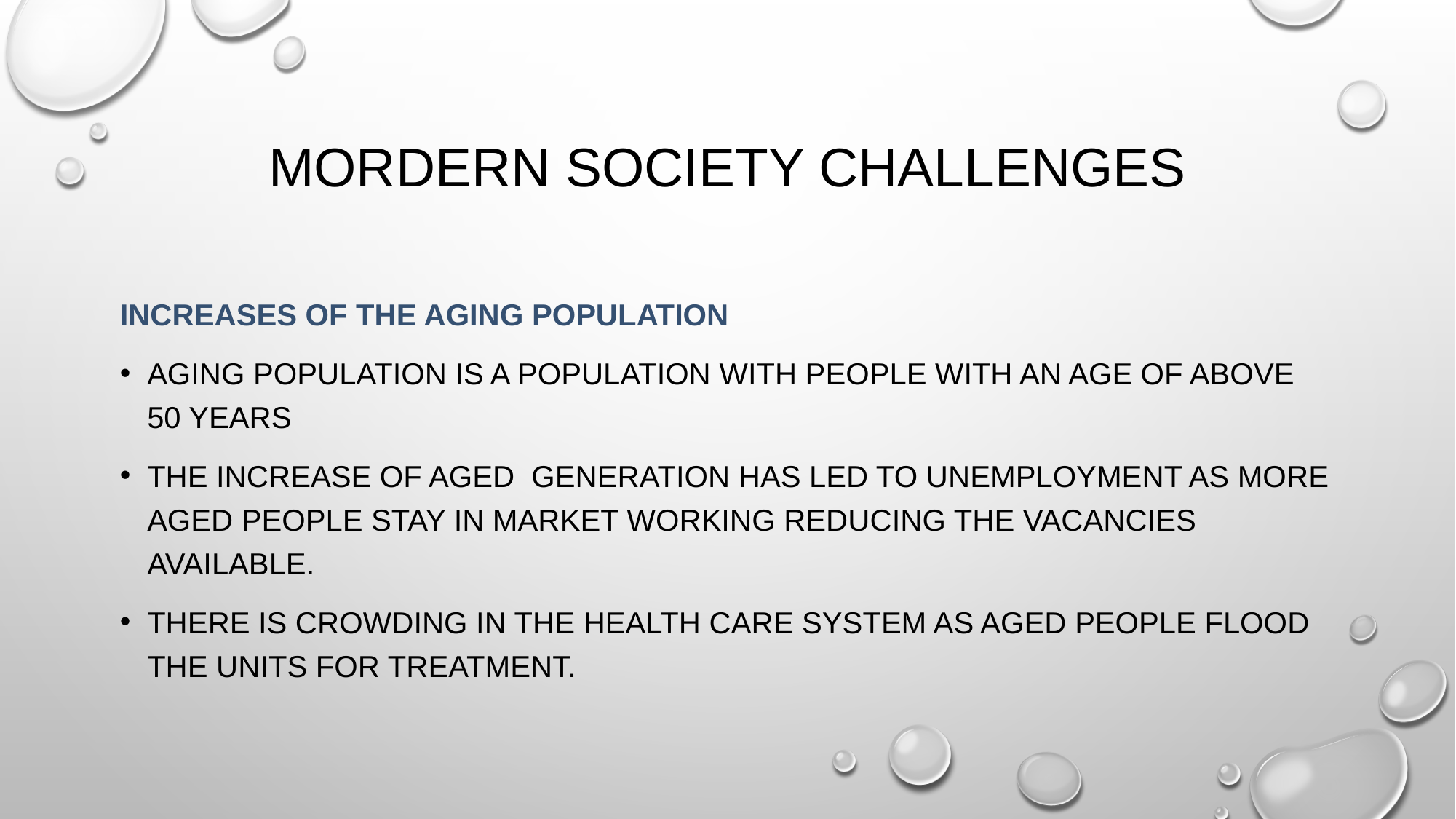

# MORDERN Society challenges
Increases of the aging population
Aging population is a population with people with an age of above 50 years
The increase of aged  generation has led to unemployment as more aged people stay in market working reducing the vacancies available.
There is crowding in the health care system as aged people flood the units for treatment.